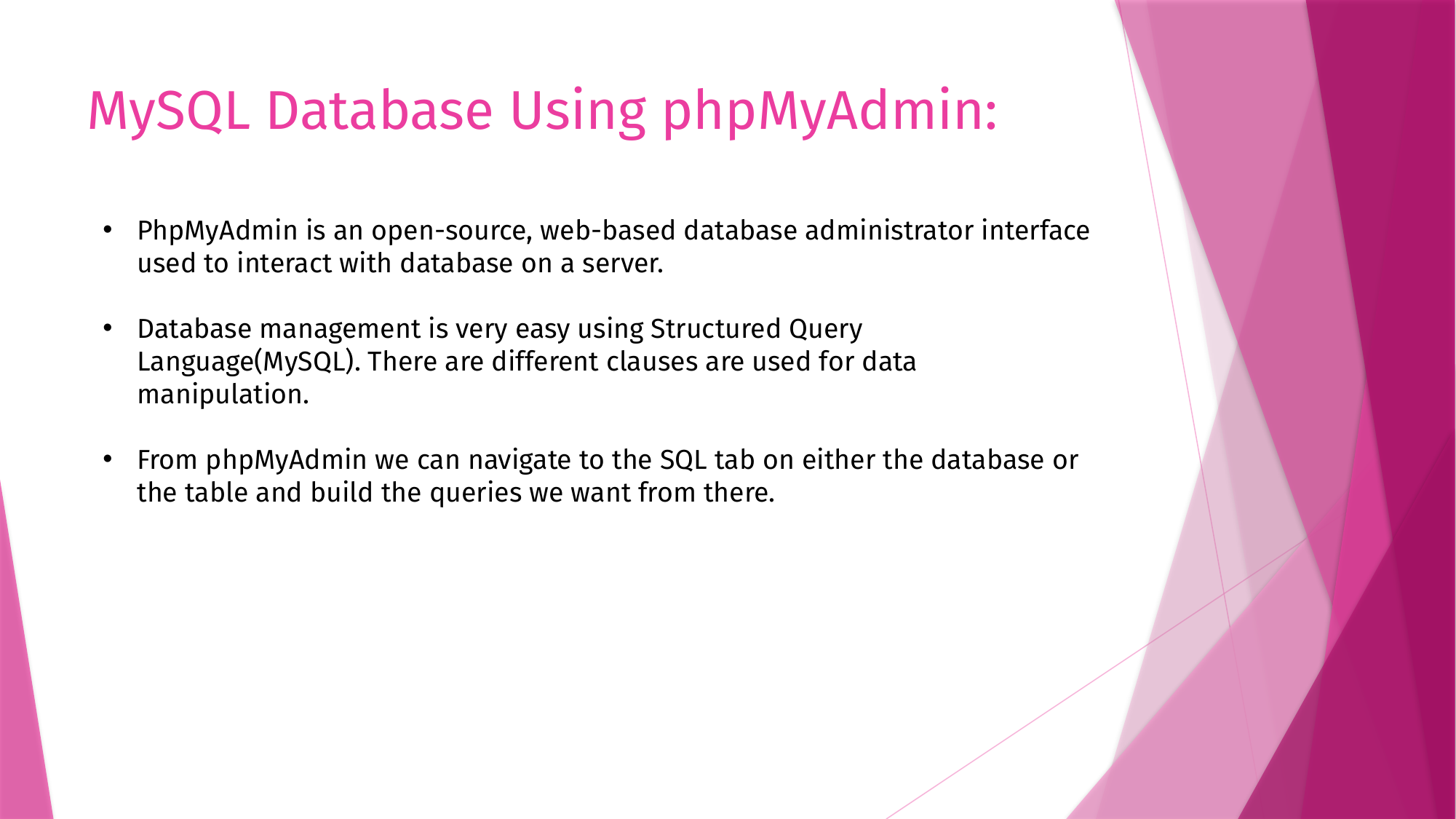

# MySQL Database Using phpMyAdmin:
PhpMyAdmin is an open-source, web-based database administrator interface used to interact with database on a server.

Database management is very easy using Structured Query Language(MySQL). There are different clauses are used for data manipulation.

From phpMyAdmin we can navigate to the SQL tab on either the database or the table and build the queries we want from there.